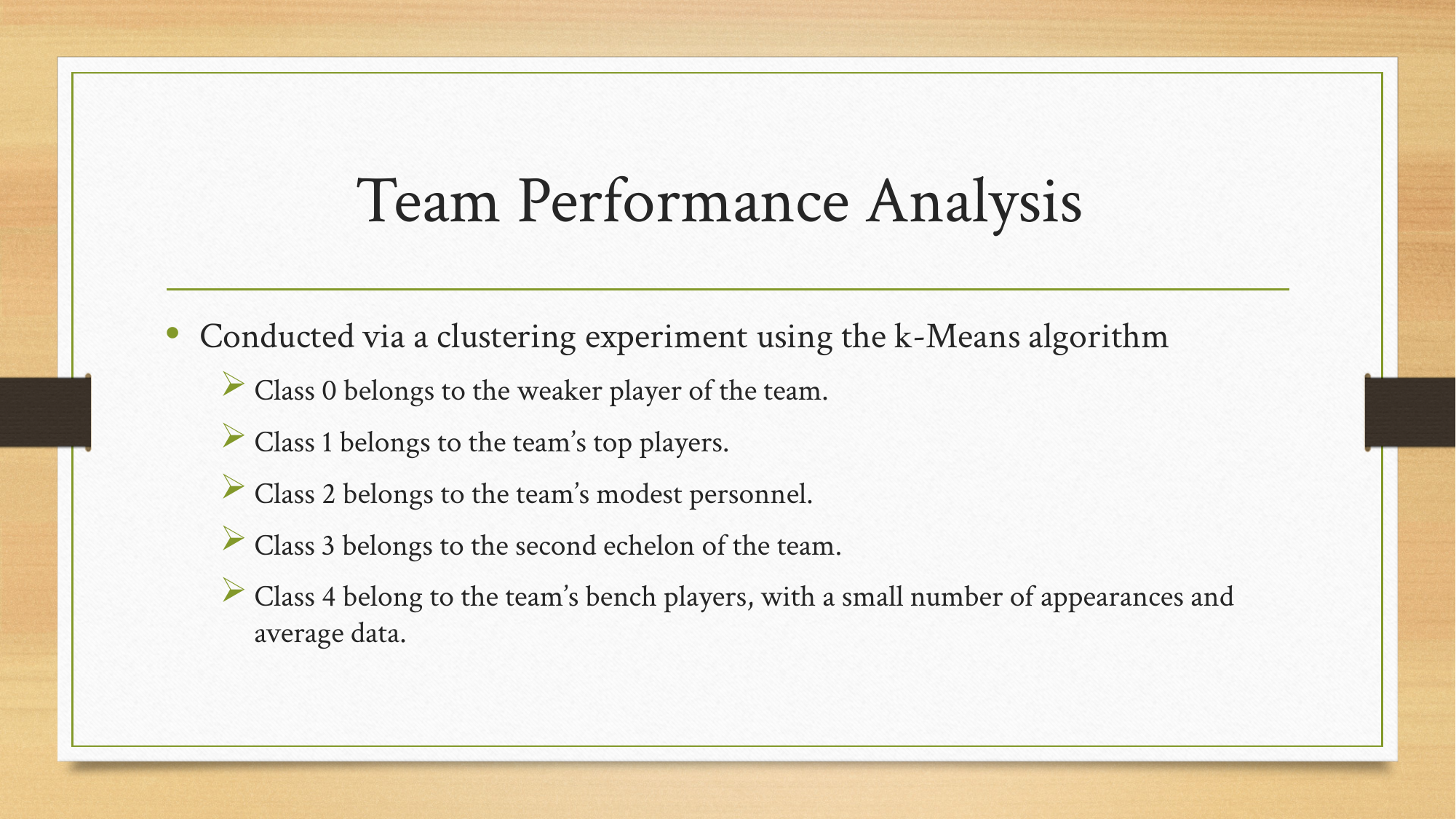

# Team Performance Analysis
Conducted via a clustering experiment using the k-Means algorithm
Class 0 belongs to the weaker player of the team.
Class 1 belongs to the team’s top players.
Class 2 belongs to the team’s modest personnel.
Class 3 belongs to the second echelon of the team.
Class 4 belong to the team’s bench players, with a small number of appearances and average data.